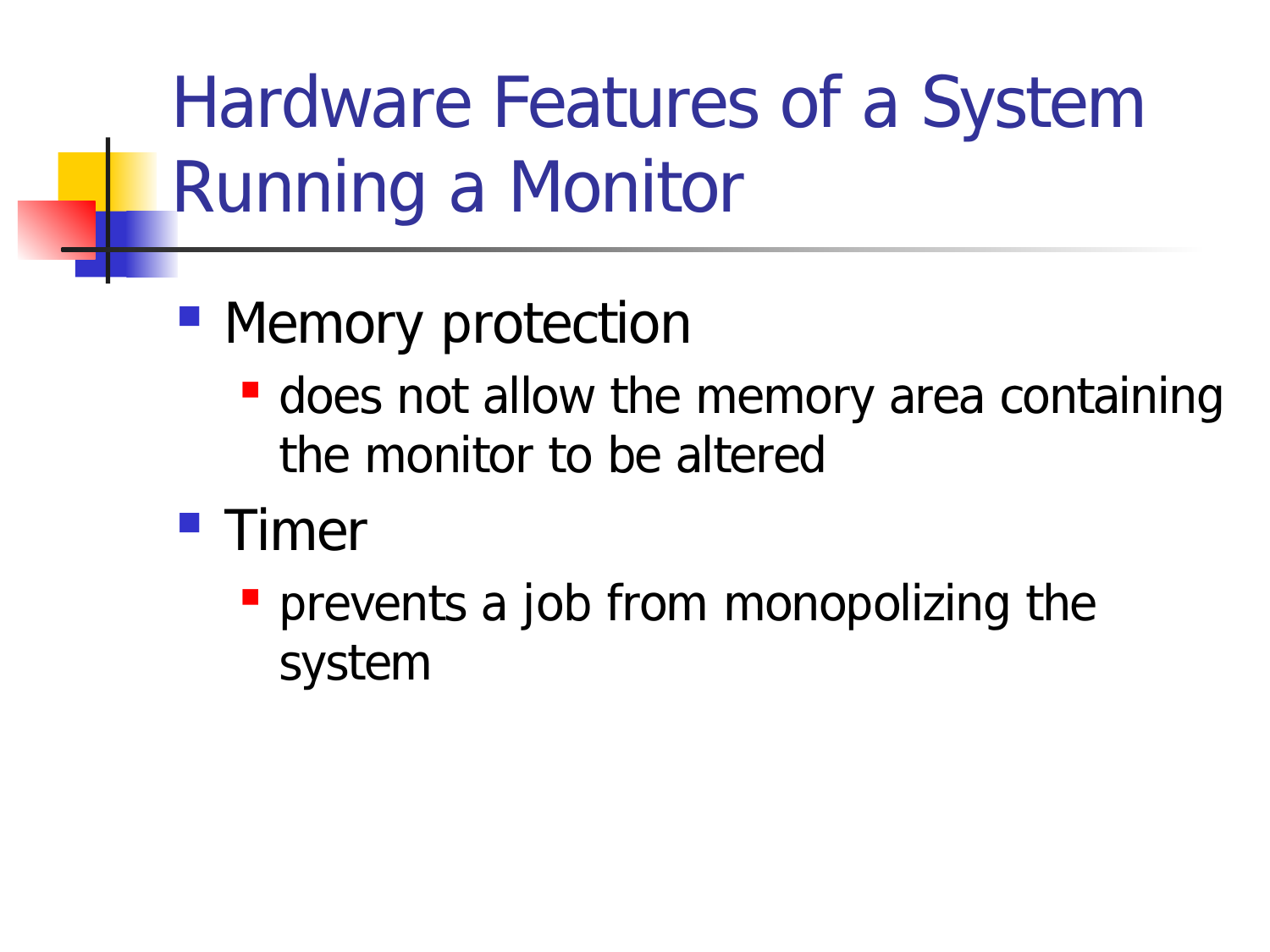

# Hardware Features of a System Running a Monitor
Memory protection
does not allow the memory area containing the monitor to be altered
Timer
prevents a job from monopolizing the system